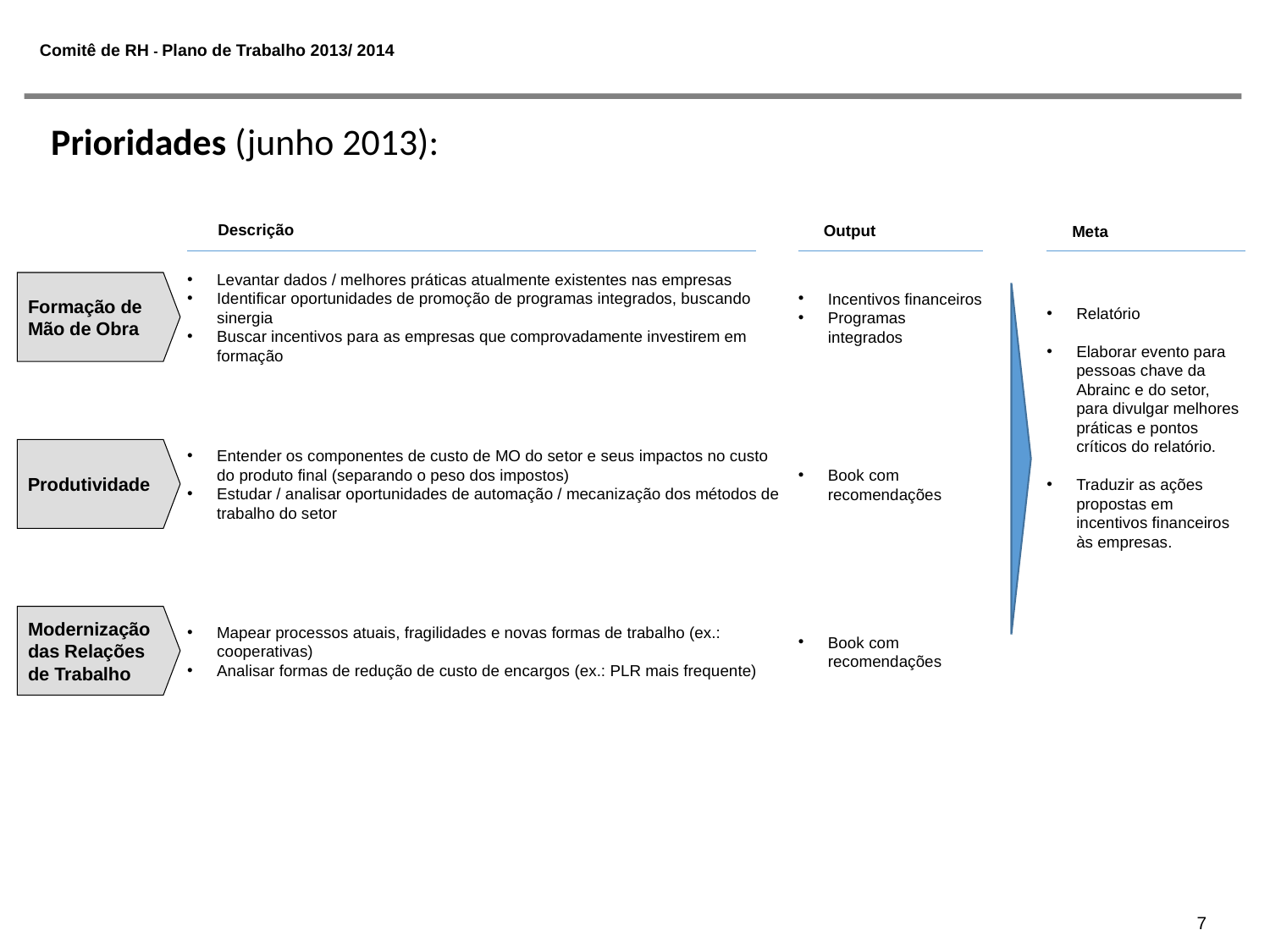

# Comitê de RH - Plano de Trabalho 2013/ 2014

Prioridades (junho 2013):

Descrição
Output
Meta
Levantar dados / melhores práticas atualmente existentes nas empresas
Identificar oportunidades de promoção de programas integrados, buscando sinergia
Buscar incentivos para as empresas que comprovadamente investirem em formação

Incentivos financeiros
Programas integrados
Formação de Mão de Obra
Relatório

Elaborar evento para pessoas chave da Abrainc e do setor, para divulgar melhores práticas e pontos críticos do relatório.

Traduzir as ações propostas em incentivos financeiros às empresas.

Entender os componentes de custo de MO do setor e seus impactos no custo do produto final (separando o peso dos impostos)
Estudar / analisar oportunidades de automação / mecanização dos métodos de trabalho do setor

Book com recomendações
Produtividade

Modernização das Relações de Trabalho
Mapear processos atuais, fragilidades e novas formas de trabalho (ex.: cooperativas)
Analisar formas de redução de custo de encargos (ex.: PLR mais frequente)
Book com recomendações
7